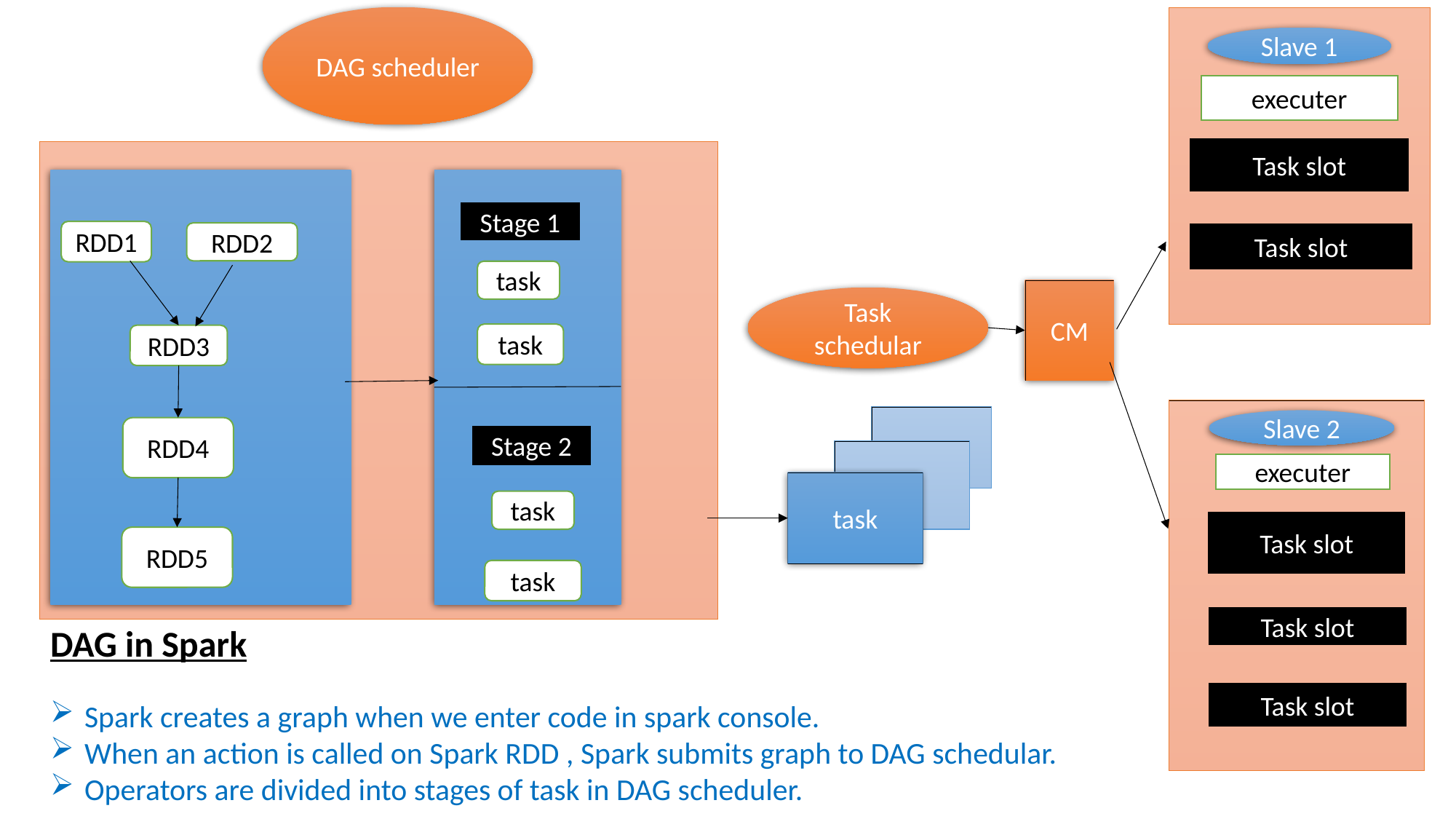

DAG scheduler
f
Slave 1
executer
Task slot

Stage 1
RDD1
RDD2
Task slot
task
CM
Task schedular
task
RDD3

Slave 2
RDD4
Stage 2

executer
task
task
Task slot
RDD5
task
Task slot
DAG in Spark

Spark creates a graph when we enter code in spark console.
When an action is called on Spark RDD , Spark submits graph to DAG schedular.
Operators are divided into stages of task in DAG scheduler.
Task slot